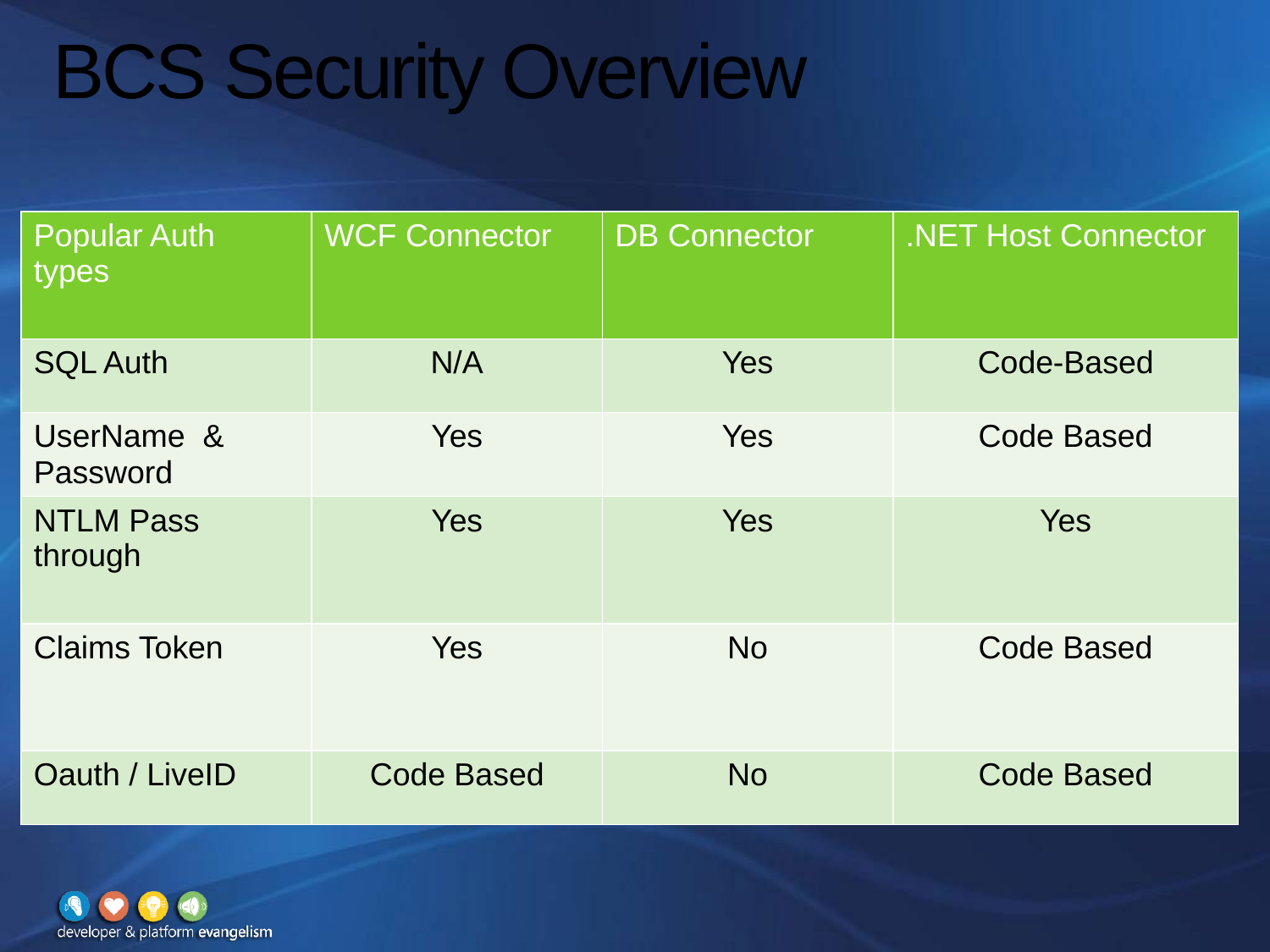

# BCS Security Overview
| Popular Auth types | WCF Connector | DB Connector | .NET Host Connector |
| --- | --- | --- | --- |
| SQL Auth | N/A | Yes | Code-Based |
| UserName & Password | Yes | Yes | Code Based |
| NTLM Pass through | Yes | Yes | Yes |
| Claims Token | Yes | No | Code Based |
| Oauth / LiveID | Code Based | No | Code Based |